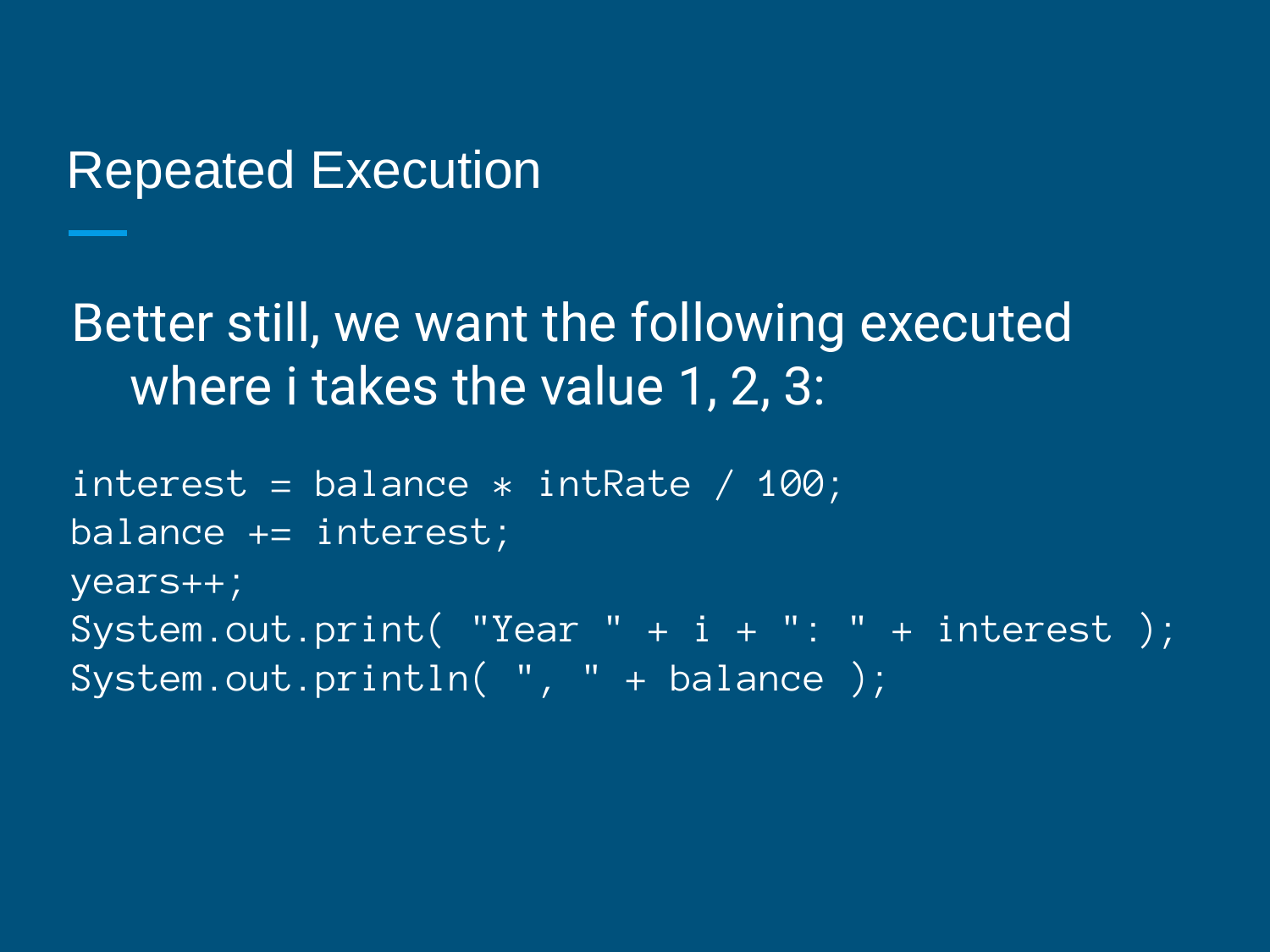

# Repeated Execution
Better still, we want the following executed where i takes the value 1, 2, 3:

interest = balance * intRate / 100;
balance += interest;
years++;
System.out.print( "Year " + i + ": " + interest );
System.out.println( ", " + balance );